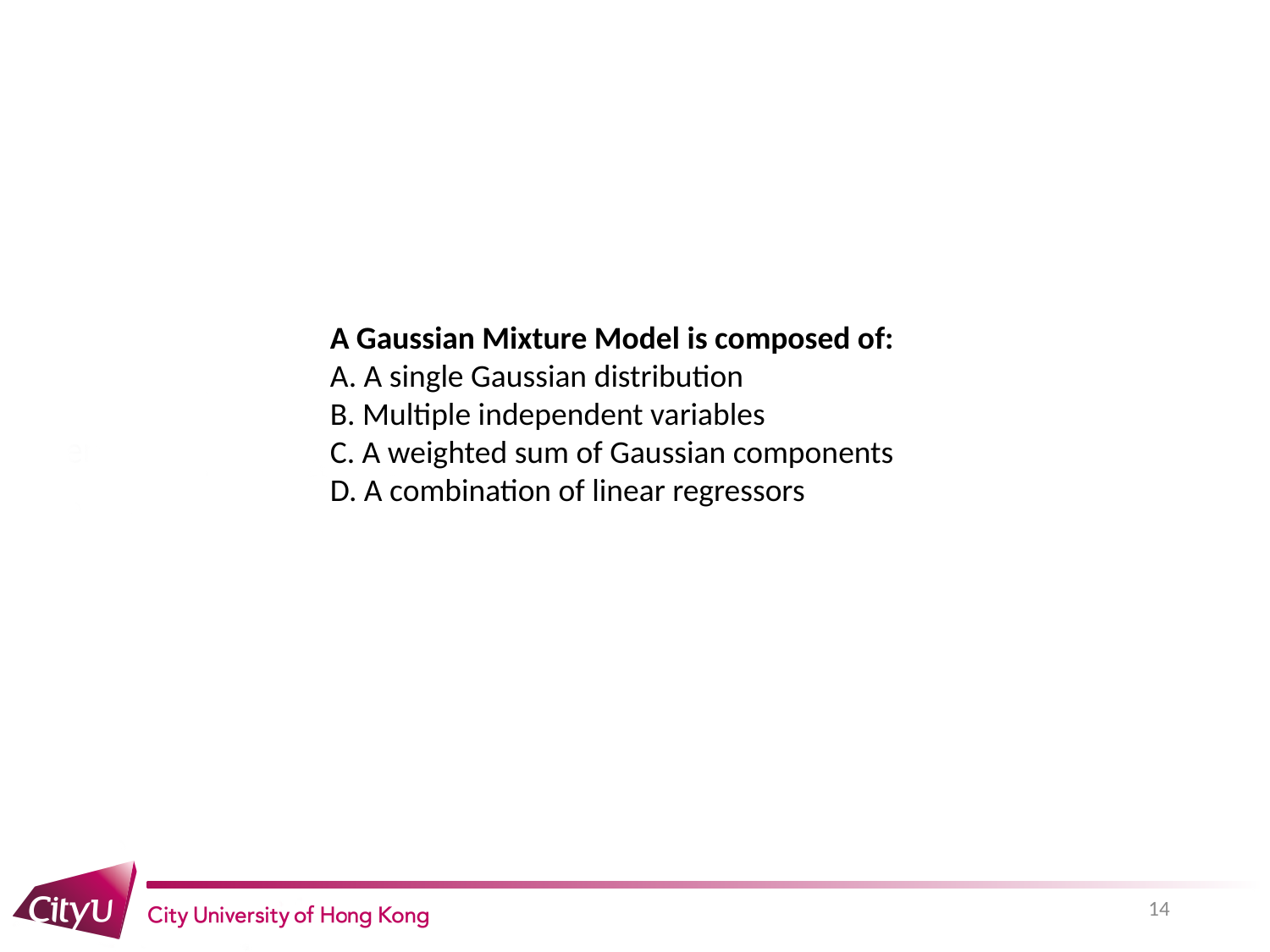

A Gaussian Mixture Model is composed of:
A. A single Gaussian distribution
B. Multiple independent variables
C. A weighted sum of Gaussian components
D. A combination of linear regressors
14